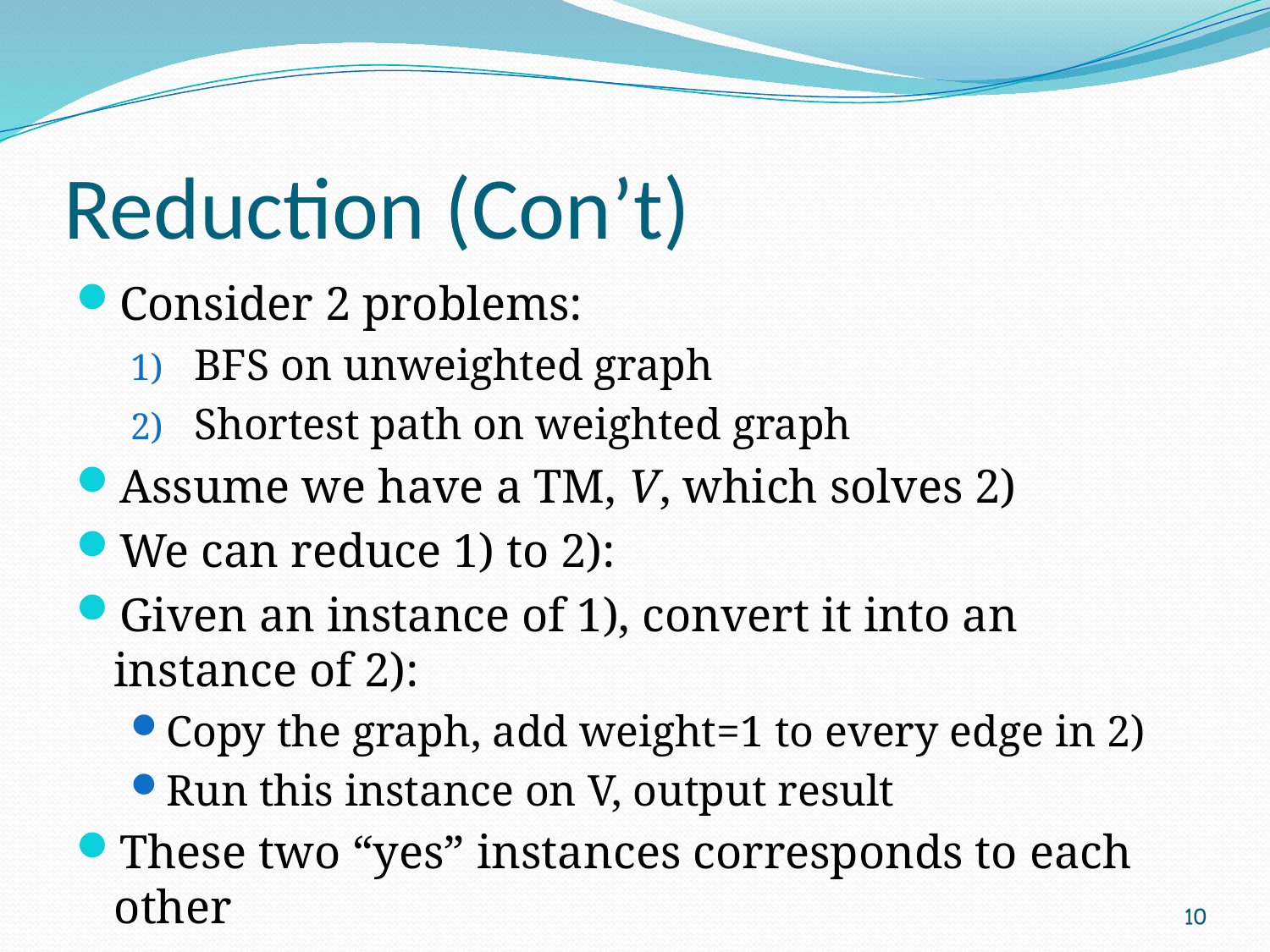

# Reduction (Con’t)
Consider 2 problems:
BFS on unweighted graph
Shortest path on weighted graph
Assume we have a TM, V, which solves 2)
We can reduce 1) to 2):
Given an instance of 1), convert it into an instance of 2):
Copy the graph, add weight=1 to every edge in 2)
Run this instance on V, output result
These two “yes” instances corresponds to each other

10